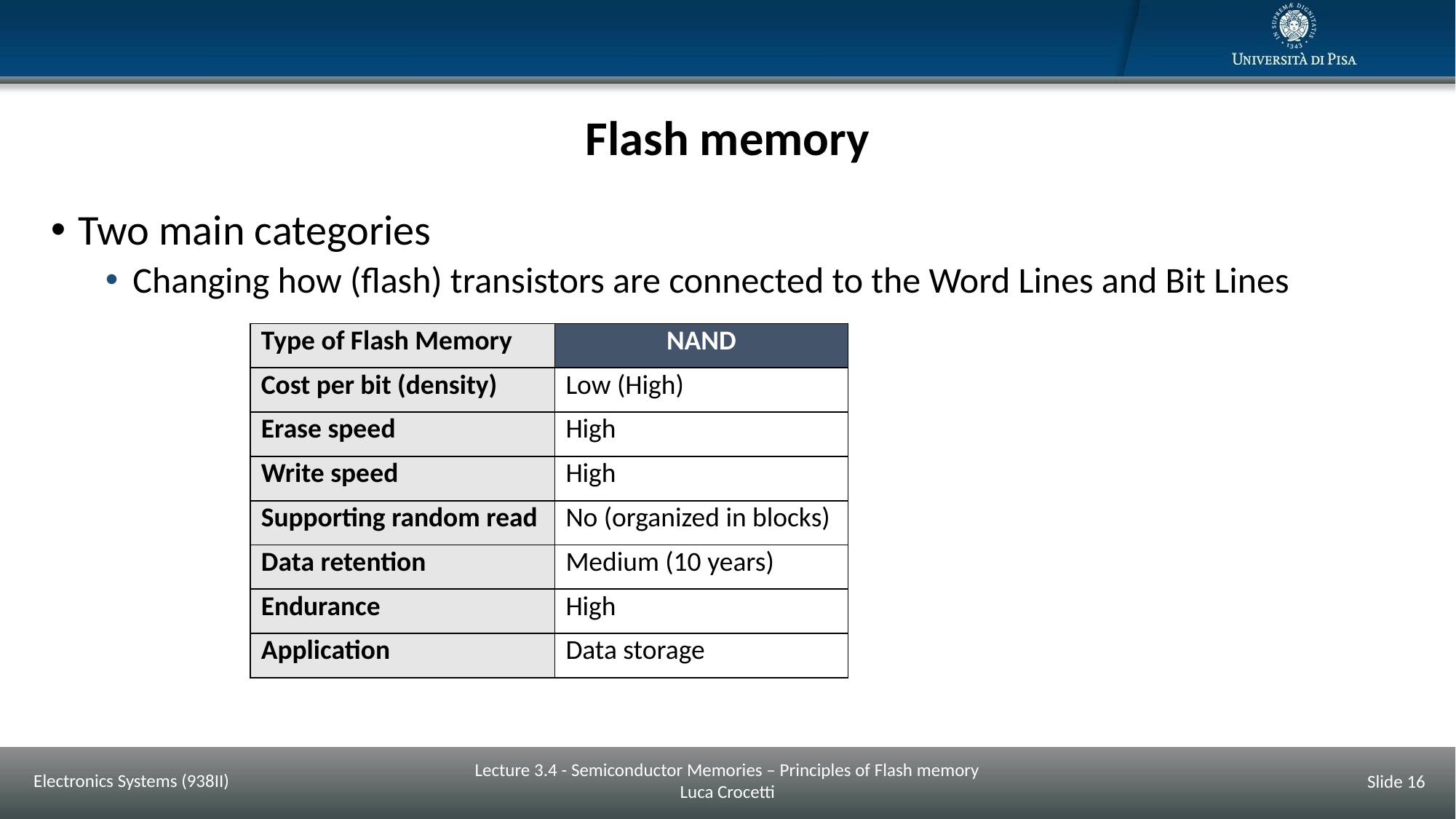

# Flash memory
Two main categories
Changing how (flash) transistors are connected to the Word Lines and Bit Lines
| Type of Flash Memory | NAND |
| --- | --- |
| Cost per bit (density) | Low (High) |
| Erase speed | High |
| Write speed | High |
| Supporting random read | No (organized in blocks) |
| Data retention | Medium (10 years) |
| Endurance | High |
| Application | Data storage |